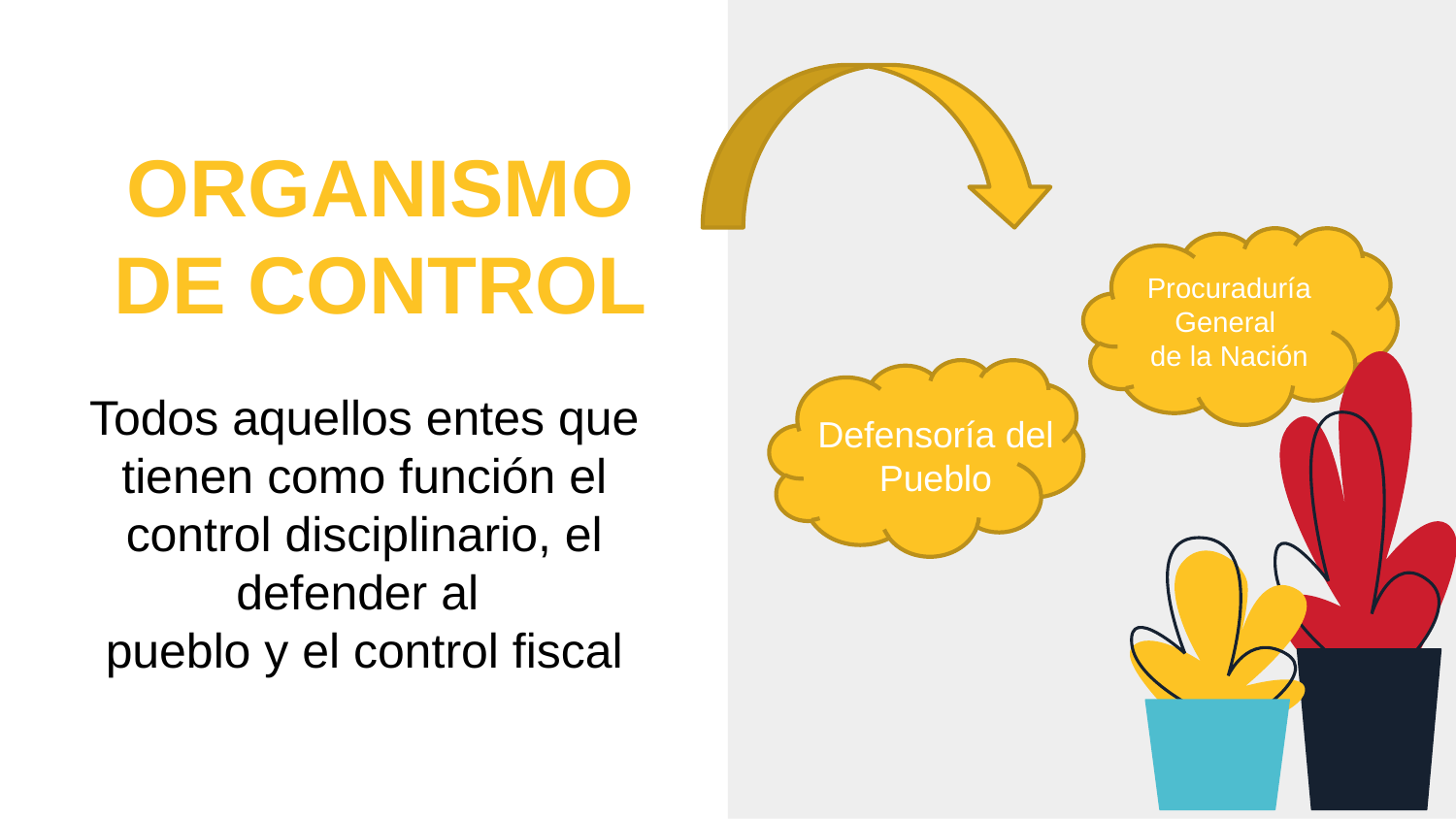

# ORGANISMO DE CONTROL
.
Procuraduría General
de la Nación

Todos aquellos entes que tienen como función el control disciplinario, el defender al
pueblo y el control fiscal

Defensoría del Pueblo